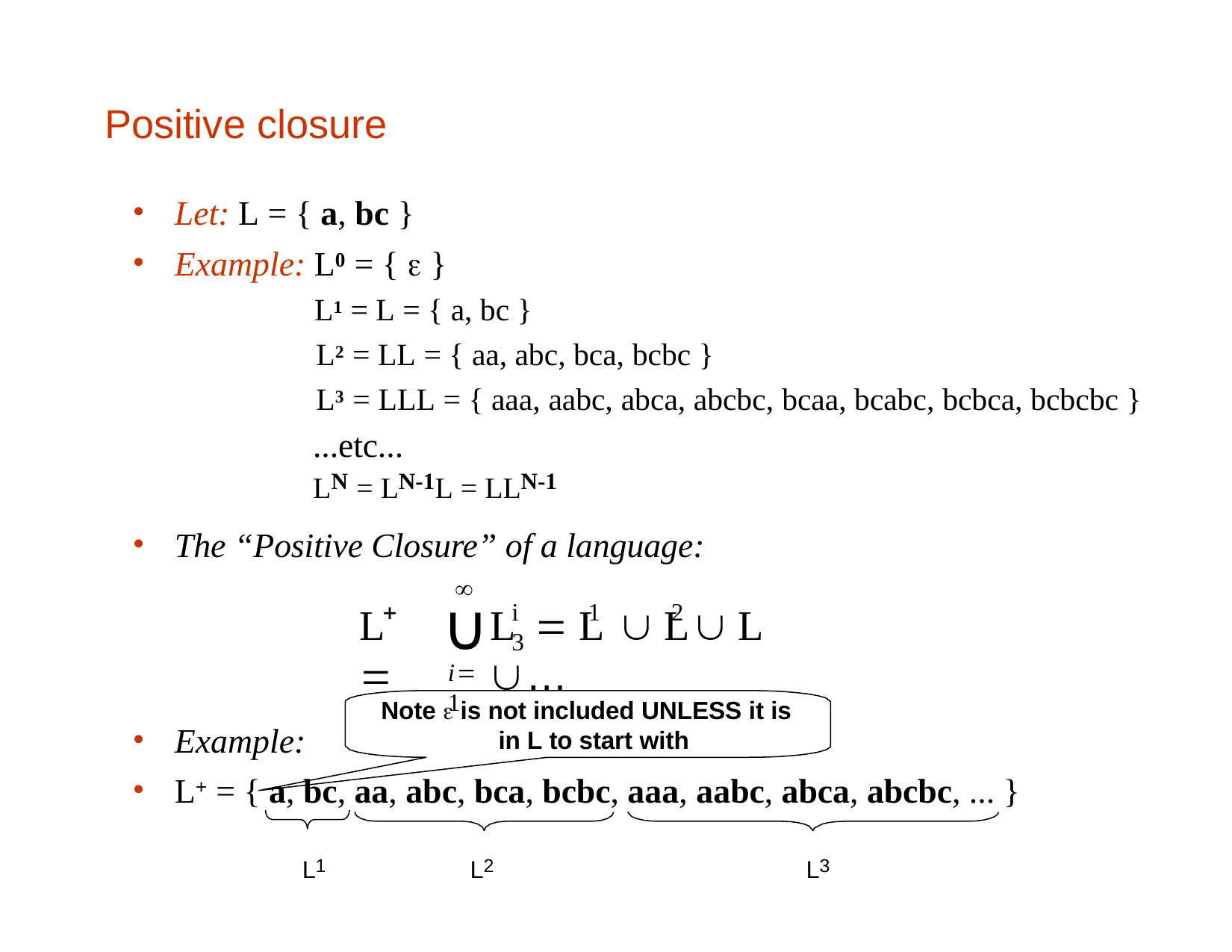

Positive closure
Let: L = { a, bc }
Example: L0 = { ε }
L1 = L = { a, bc }
L2 = LL = { aa, abc, bca, bcbc }
L3 = LLL = { aaa, aabc, abca, abcbc, bcaa, bcabc, bcbca, bcbcbc }
...etc...
LN = LN-1L = LLN-1
The “Positive Closure” of a language:
∞
∪
i	1	2	3
+
L	=
L	= L ∪ L	∪ L	∪…
i=1

Note ε is not included UNLESS it is  in L to start with
Example:
L+ = { a, bc, aa, abc, bca, bcbc, aaa, aabc, abca, abcbc, ... }
L1	L2	L3